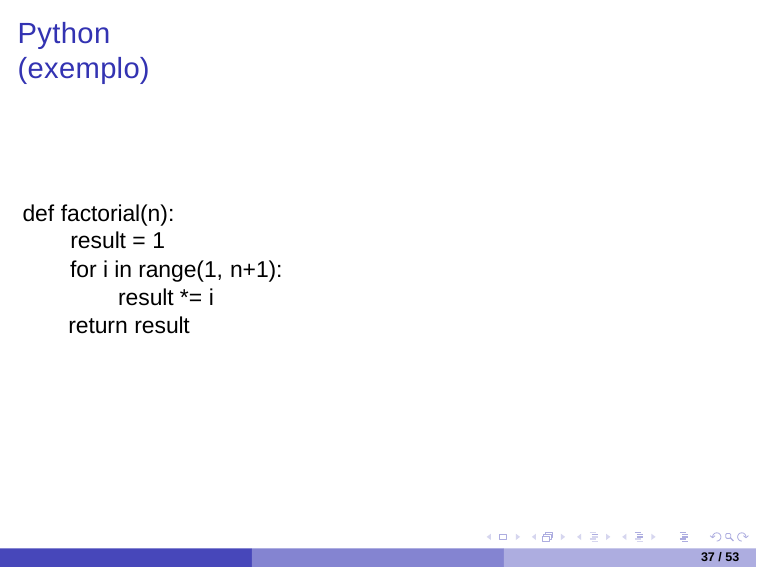

Python (exemplo)
# def factorial(n):  result = 1
for i in range(1, n+1):  result *= i
return result
37 / 53